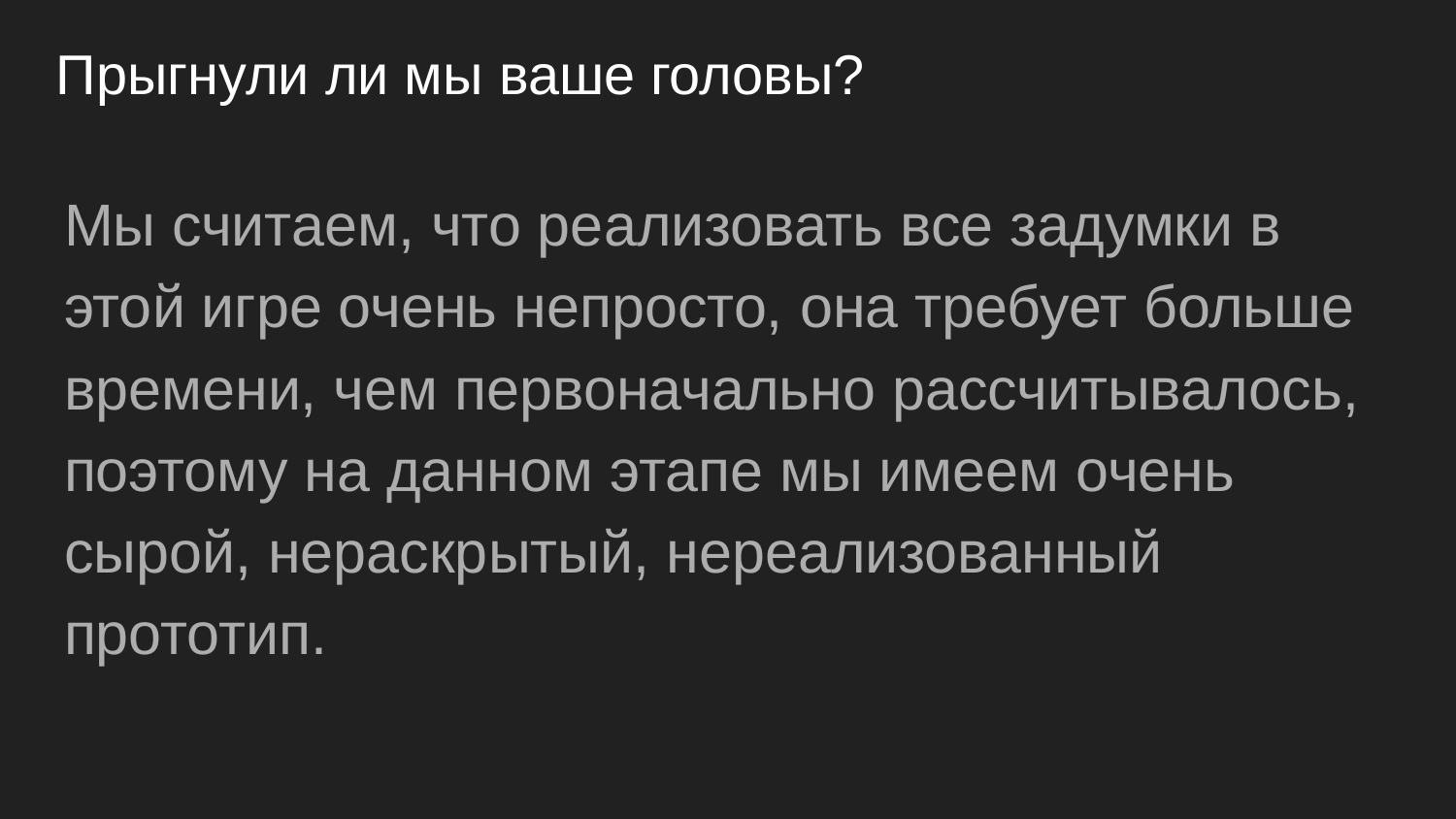

# Прыгнули ли мы ваше головы?
Мы считаем, что реализовать все задумки в этой игре очень непросто, она требует больше времени, чем первоначально рассчитывалось, поэтому на данном этапе мы имеем очень сырой, нераскрытый, нереализованный прототип.